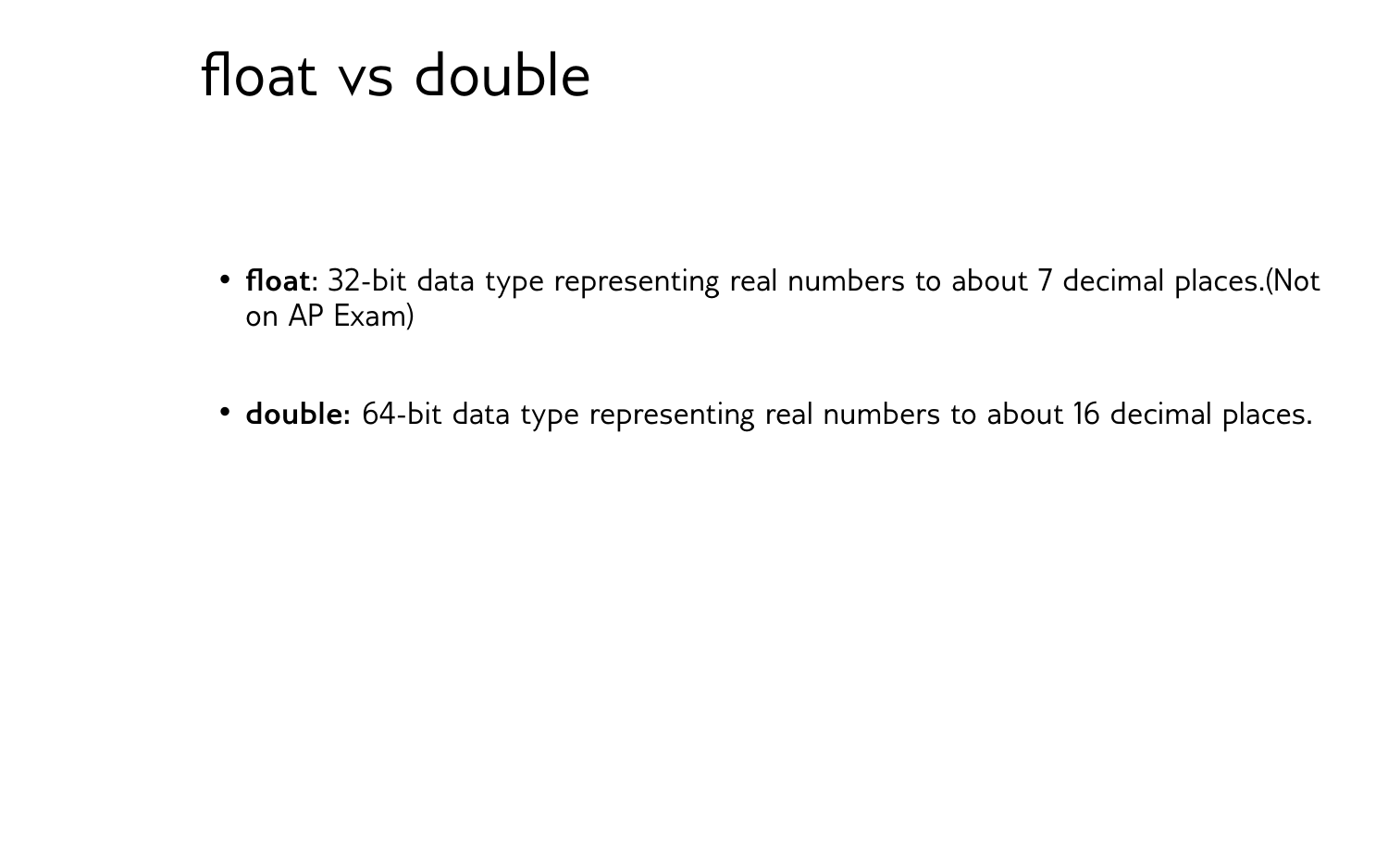

# float vs double

float: 32-bit data type representing real numbers to about 7 decimal places.(Not on AP Exam)

double: 64-bit data type representing real numbers to about 16 decimal places.